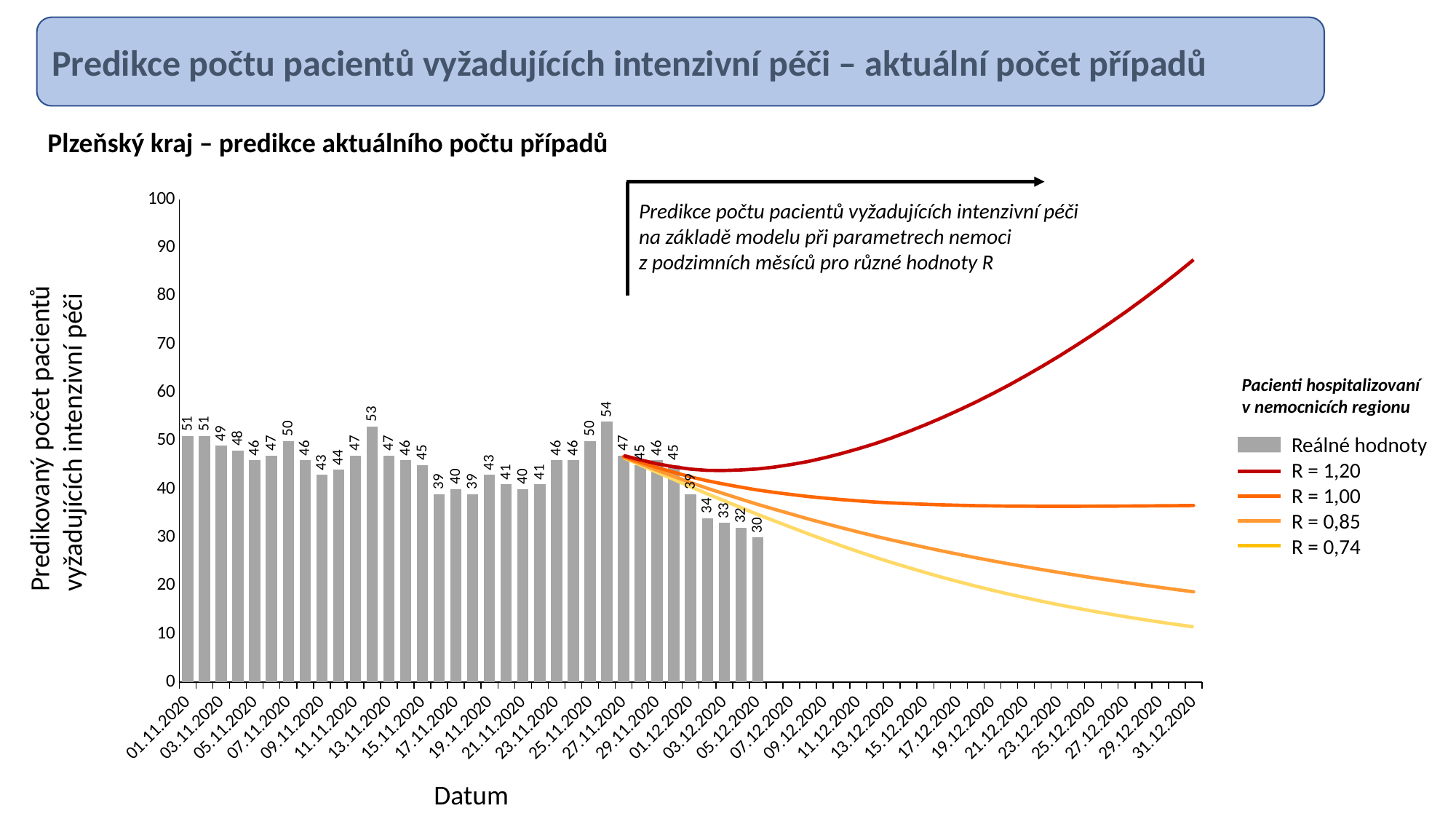

Predikce počtu pacientů vyžadujících intenzivní péči – aktuální počet případů
Plzeňský kraj – predikce aktuálního počtu případů

### Chart

| Category | Reálné hodnoty | R = 0.74 | R = 0.85 | R = 1.00 | R = 1.20 |  |
|---|---|---|---|---|---|---|
| 01.11.2020 | 51.0 | None | None | None | None | None |
| 02.11.2020 | 51.0 | None | None | None | None | None |
| 03.11.2020 | 49.0 | None | None | None | None | None |
| 04.11.2020 | 48.0 | None | None | None | None | None |
| 05.11.2020 | 46.0 | None | None | None | None | None |
| 06.11.2020 | 47.0 | None | None | None | None | None |
| 07.11.2020 | 50.0 | None | None | None | None | None |
| 08.11.2020 | 46.0 | None | None | None | None | None |
| 09.11.2020 | 43.0 | None | None | None | None | None |
| 10.11.2020 | 44.0 | None | None | None | None | None |
| 11.11.2020 | 47.0 | None | None | None | None | None |
| 12.11.2020 | 53.0 | None | None | None | None | None |
| 13.11.2020 | 47.0 | None | None | None | None | None |
| 14.11.2020 | 46.0 | None | None | None | None | None |
| 15.11.2020 | 45.0 | None | None | None | None | None |
| 16.11.2020 | 39.0 | None | None | None | None | None |
| 17.11.2020 | 40.0 | None | None | None | None | None |
| 18.11.2020 | 39.0 | None | None | None | None | None |
| 19.11.2020 | 43.0 | None | None | None | None | None |
| 20.11.2020 | 41.0 | None | None | None | None | None |
| 21.11.2020 | 40.0 | None | None | None | None | None |
| 22.11.2020 | 41.0 | None | None | None | None | None |
| 23.11.2020 | 46.0 | None | None | None | None | None |
| 24.11.2020 | 46.0 | None | None | None | None | None |
| 25.11.2020 | 50.0 | None | None | None | None | None |
| 26.11.2020 | 54.0 | None | None | None | None | None |
| 27.11.2020 | 47.0 | 46.52801413381789 | 46.63720019337168 | 46.78038085721928 | 46.97167252883859 | None |
| 28.11.2020 | 45.0 | 45.01204585056417 | 45.272663214631216 | 45.61537890590792 | 46.072228910541334 | None |
| 29.11.2020 | 46.0 | 43.48359578920436 | 43.91957395360773 | 44.49271086622012 | 45.256799440889765 | None |
| 30.11.2020 | 45.0 | 42.0 | 42.64166586499007 | 43.49086910777183 | 44.6342717390955 | None |
| 01.12.2020 | 39.0 | 40.490772793809185 | 41.367997601453204 | 42.54385290126028 | 44.15279181765843 | None |
| 02.12.2020 | 34.0 | 39.01644767894201 | 40.16094160623919 | 41.71906210028478 | 43.892265596345034 | None |
| 03.12.2020 | 33.0 | 37.59647835757278 | 39.038829791296145 | 41.03517088036756 | 43.87565705708335 | None |
| 04.12.2020 | 32.0 | 36.170955342064126 | 37.92910250128796 | 40.40105320809339 | 43.9834532156839 | None |
| 05.12.2020 | 30.0 | 34.75906423087678 | 36.8417491573108 | 39.81448328499121 | 44.200337980659626 | None |
| 06.12.2020 | None | 33.410849058517364 | 35.8238844345039 | 39.321802540327425 | 44.58009919407884 | None |
| 07.12.2020 | None | 32.08486986874203 | 34.83378539428807 | 38.88583582055992 | 45.102312717366736 | None |
| 08.12.2020 | None | 30.756002240982912 | 33.84258985932006 | 38.47379958582135 | 45.7330588138542 | None |
| 09.12.2020 | None | 29.489829407435995 | 32.91147907184894 | 38.1394143959745 | 46.51658667599515 | None |
| 10.12.2020 | None | 28.245604111473963 | 31.995410798332177 | 37.83107656192321 | 47.39194445459251 | None |
| 11.12.2020 | None | 27.0572726328145 | 31.1244752999496 | 37.57348197589661 | 48.37857628561888 | None |
| 12.12.2020 | None | 25.88572726050468 | 30.25801075744718 | 37.32378594239468 | 49.438684054447975 | None |
| 13.12.2020 | None | 24.79268455552125 | 29.456321475405108 | 37.14210635505186 | 50.63864419724474 | None |
| 14.12.2020 | None | 23.74243940190686 | 28.68407425183614 | 36.9938494851117 | 51.94712848325019 | None |
| 15.12.2020 | None | 22.719462928406845 | 27.92430658665294 | 36.85796094346684 | 53.33699145589537 | None |
| 16.12.2020 | None | 21.737654555358702 | 27.18912708853715 | 36.74241839669176 | 54.81036349818821 | None |
| 17.12.2020 | None | 20.80774044004999 | 26.48883567403851 | 36.65648715621845 | 56.37930637443874 | None |
| 18.12.2020 | None | 19.906926097828606 | 25.800696982837806 | 36.5768067253516 | 58.02404289135874 | None |
| 19.12.2020 | None | 19.058883681163184 | 25.147894884492366 | 36.526043431241355 | 59.76991243119359 | None |
| 20.12.2020 | None | 18.23670639547943 | 24.504509414128698 | 36.47776400671586 | 61.59309240681781 | None |
| 21.12.2020 | None | 17.47257718150117 | 23.903408930432043 | 36.46380465288781 | 63.52403365620545 | None |
| 22.12.2020 | None | 16.726185693623428 | 23.303556896195058 | 36.441850035187066 | 65.51960344530215 | None |
| 23.12.2020 | None | 16.022013120920683 | 22.729999722626236 | 36.43608625719795 | 67.60586595691528 | None |
| 24.12.2020 | None | 15.362062254780179 | 22.185295396297352 | 36.44964576963889 | 69.7905494749781 | None |
| 25.12.2020 | None | 14.717723379043228 | 21.641308653150706 | 36.4539742026005 | 72.04757690132439 | None |
| 26.12.2020 | None | 14.12025437003717 | 21.129926275860345 | 36.48072580394299 | 74.40994095603156 | None |
| 27.12.2020 | None | 13.532030276144152 | 20.614857622716702 | 36.49341702199815 | 76.84311361789044 | None |
| 28.12.2020 | None | 12.984210864701842 | 20.127620049604957 | 36.52313542937132 | 79.37962857482404 | None |
| 29.12.2020 | None | 12.451580022969836 | 19.6432742309978 | 36.544801866508166 | 81.99708351911862 | None |
| 30.12.2020 | None | 11.950413977192861 | 19.178429881833075 | 36.575836214837025 | 84.71671029514846 | None |
| 31.12.2020 | None | 11.476530684392843 | 18.73003001890373 | 36.612493083994686 | 87.53815114102612 | None |
Predikce počtu pacientů vyžadujících intenzivní péči
na základě modelu při parametrech nemoci
z podzimních měsíců pro různé hodnoty R
Pacienti hospitalizovaní v nemocnicích regionu
Predikovaný počet pacientů
vyžadujících intenzivní péči
Reálné hodnoty
R = 1,20
R = 1,00
R = 0,85
R = 0,74

Datum